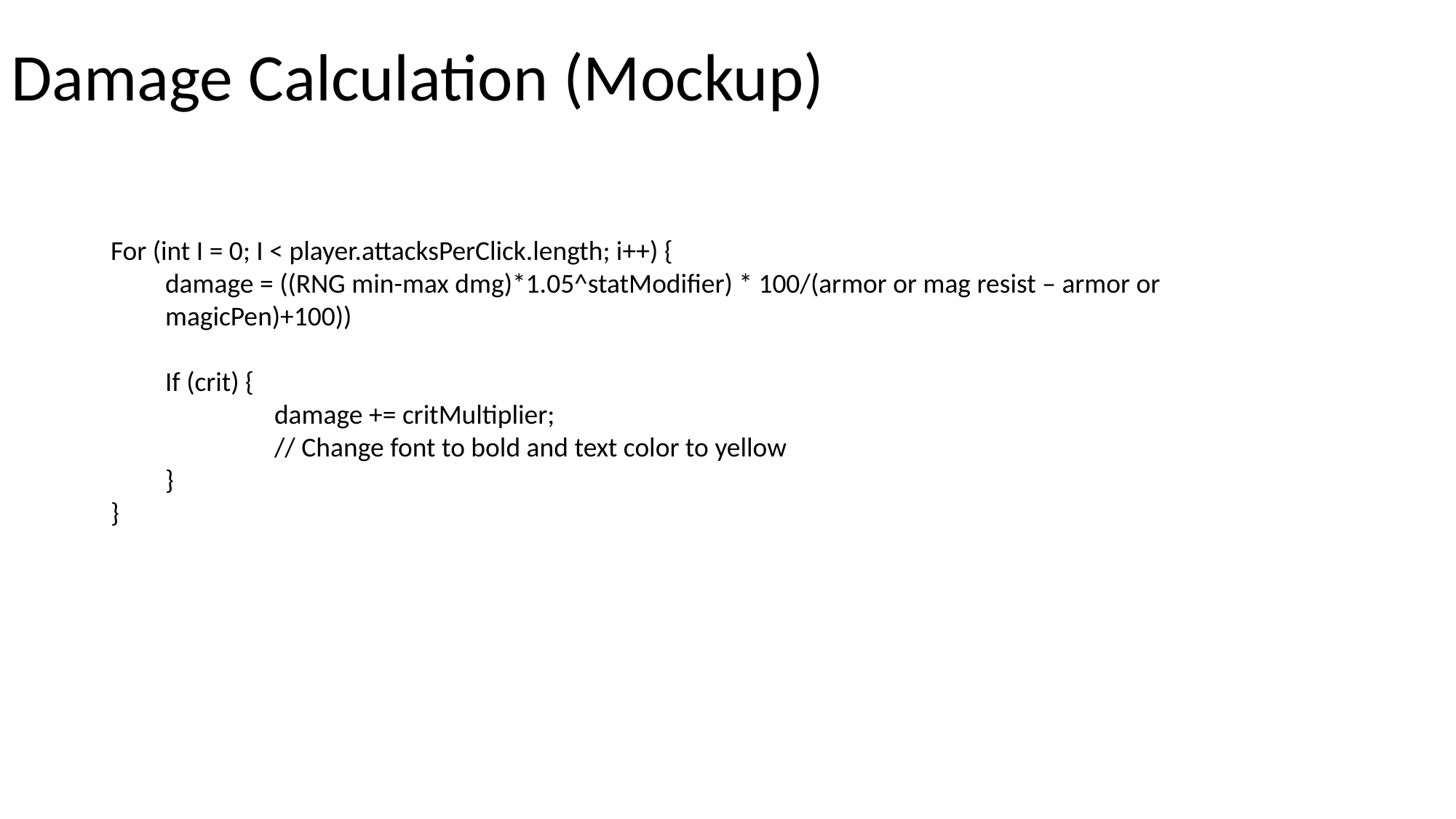

# Damage Calculation (Mockup)
For (int I = 0; I < player.attacksPerClick.length; i++) {
damage = ((RNG min-max dmg)*1.05^statModifier) * 100/(armor or mag resist – armor or magicPen)+100))

If (crit) {
	damage += critMultiplier;
	// Change font to bold and text color to yellow
}
}